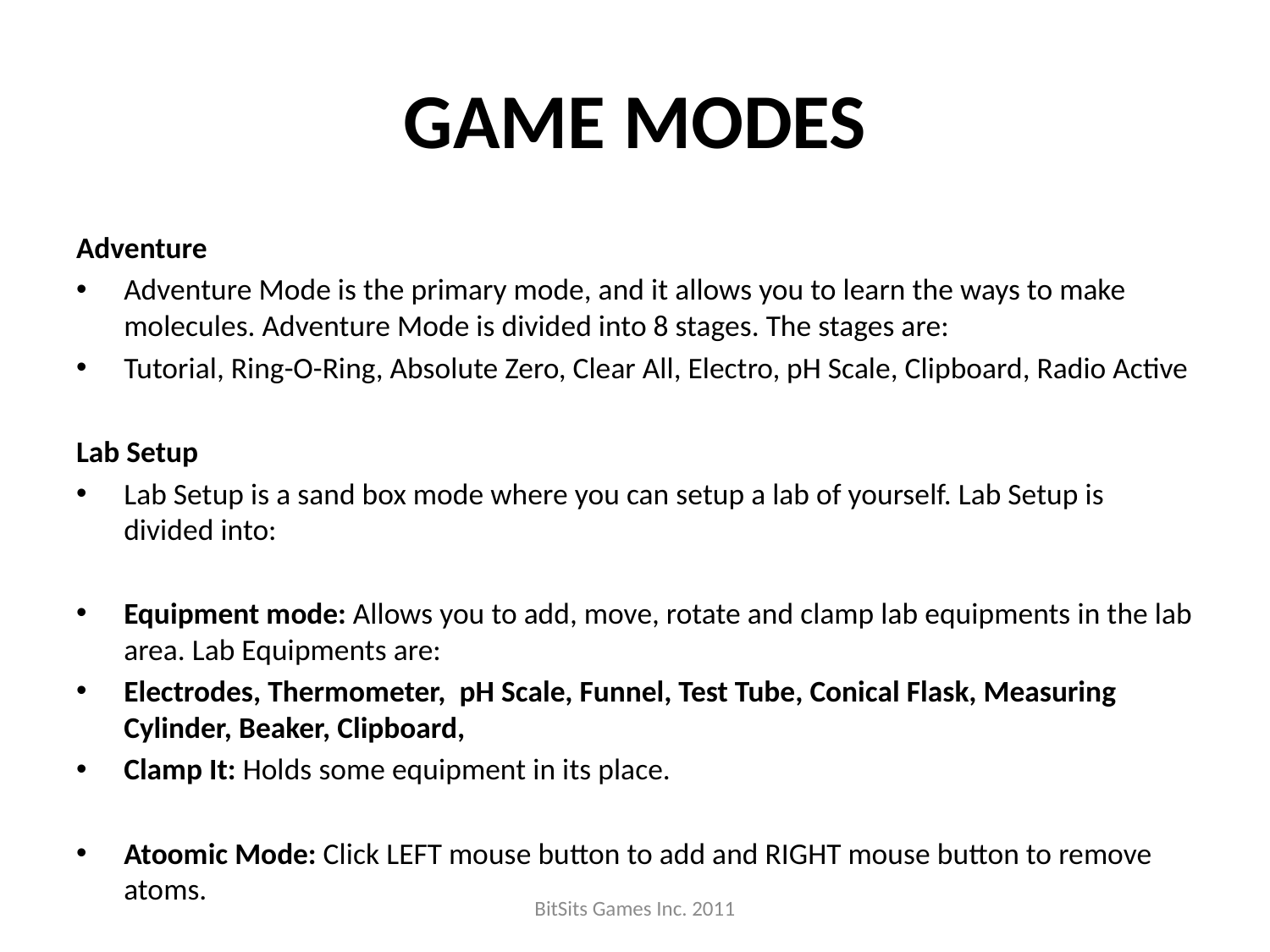

# GAME MODES
Adventure
Adventure Mode is the primary mode, and it allows you to learn the ways to make molecules. Adventure Mode is divided into 8 stages. The stages are:
Tutorial, Ring-O-Ring, Absolute Zero, Clear All, Electro, pH Scale, Clipboard, Radio Active

Lab Setup
Lab Setup is a sand box mode where you can setup a lab of yourself. Lab Setup is divided into:

Equipment mode: Allows you to add, move, rotate and clamp lab equipments in the lab area. Lab Equipments are:
Electrodes, Thermometer,  pH Scale, Funnel, Test Tube, Conical Flask, Measuring Cylinder, Beaker, Clipboard,
Clamp It: Holds some equipment in its place.

Atoomic Mode: Click LEFT mouse button to add and RIGHT mouse button to remove atoms.
BitSits Games Inc. 2011